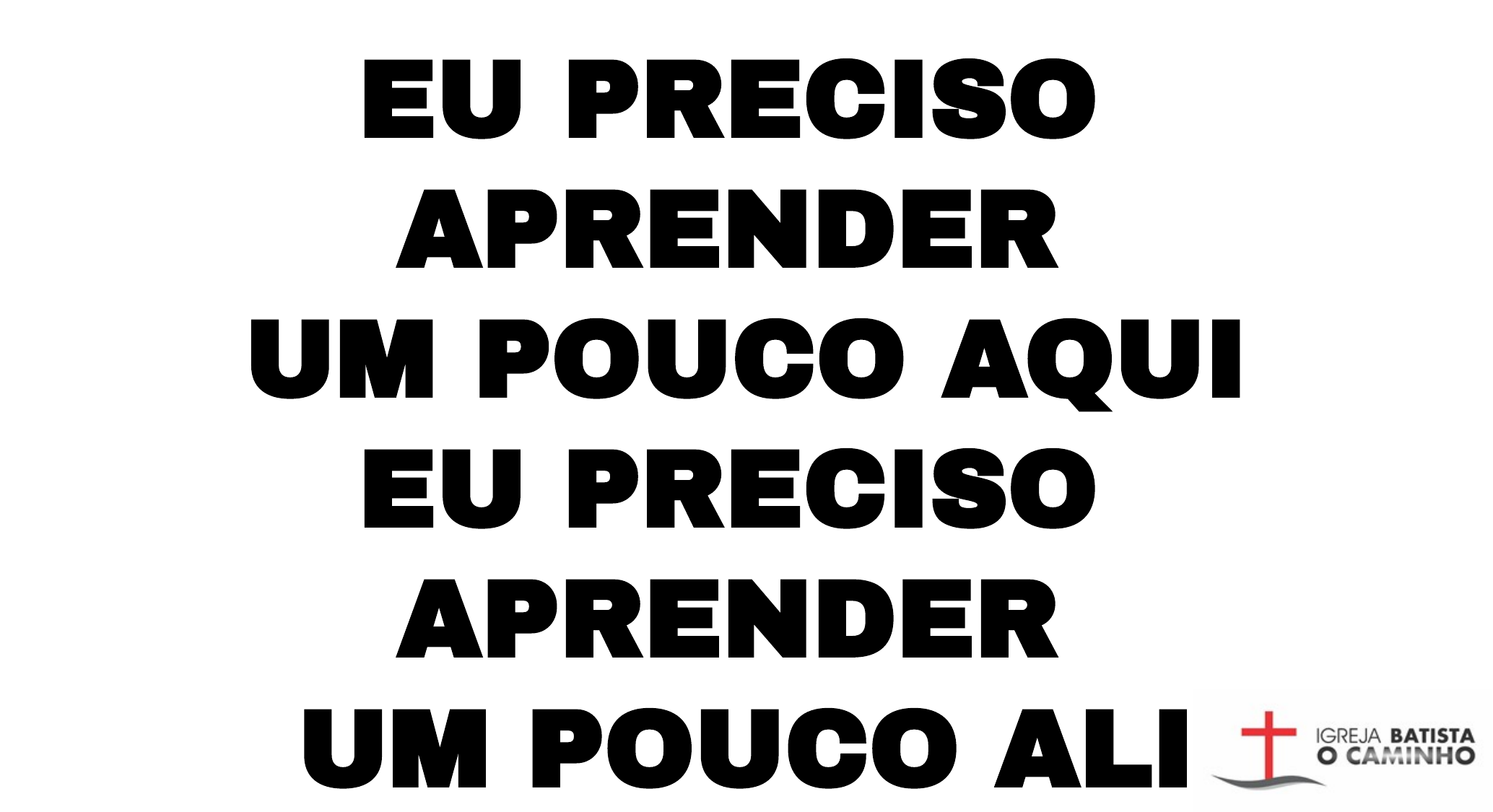

EU PRECISO
APRENDER
UM POUCO AQUI
EU PRECISO
APRENDER
UM POUCO ALI